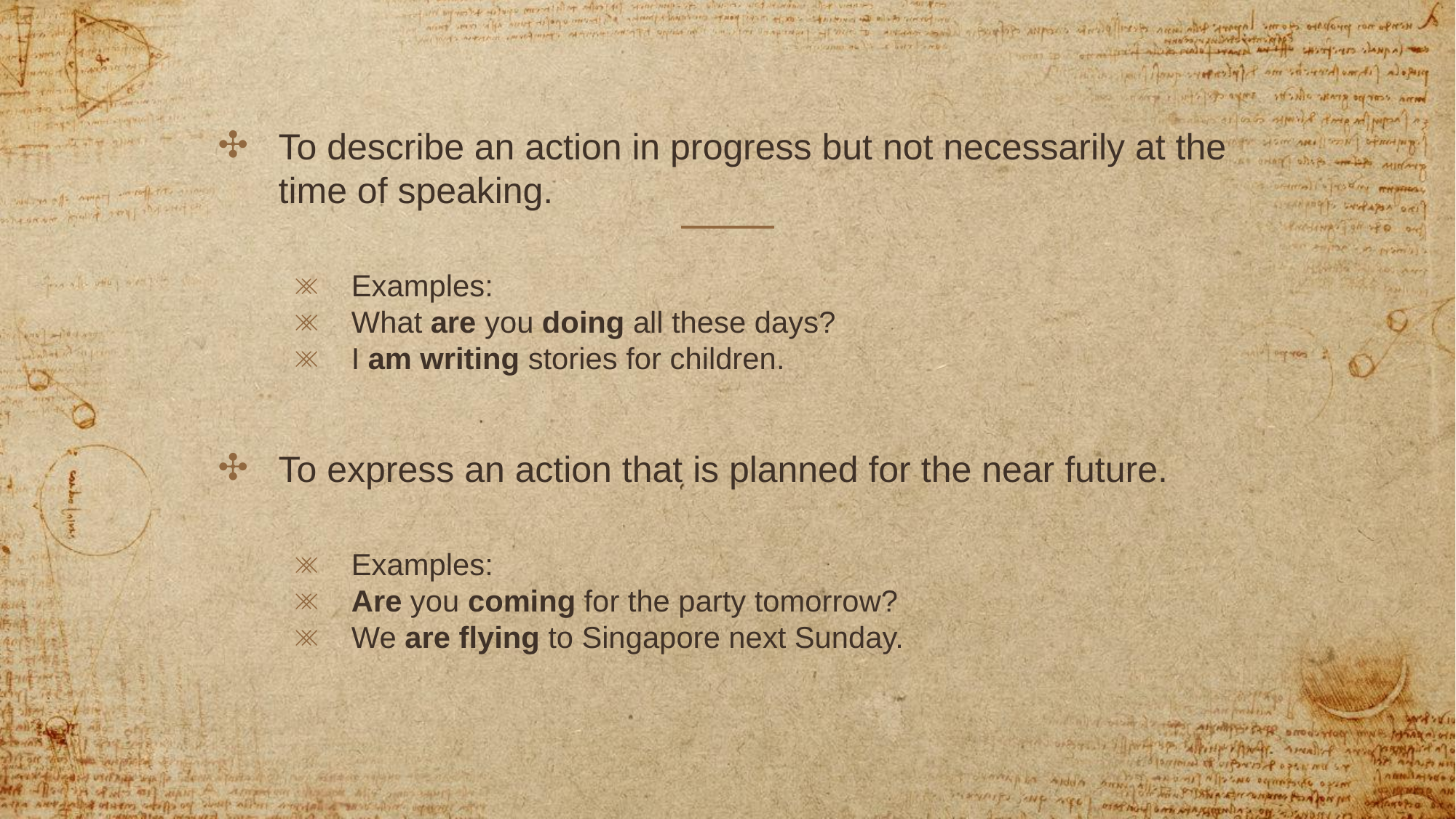

To describe an action in progress but not necessarily at the time of speaking.

Examples:
What are you doing all these days?
I am writing stories for children.

To express an action that is planned for the near future.

Examples:
Are you coming for the party tomorrow?
We are flying to Singapore next Sunday.